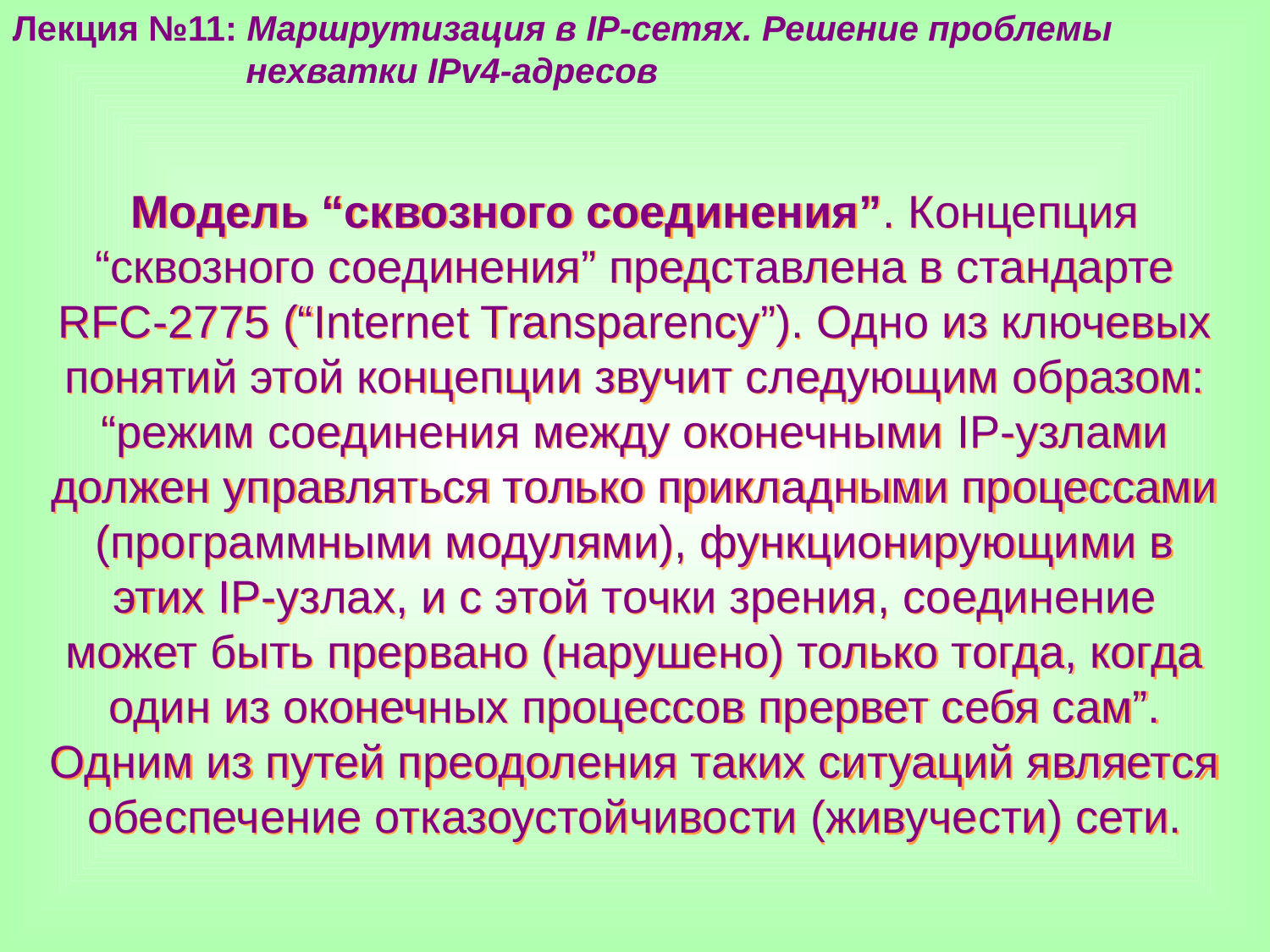

Лекция №11: Маршрутизация в IP-сетях. Решение проблемы
                        нехватки IPv4-адресов
Модель “сквозного соединения”. Концепция “сквозного соединения” представлена в стандарте RFC-2775 (“Internet Transparency”). Одно из ключевых понятий этой концепции звучит следующим образом: “режим соединения между оконечными IP-узлами должен управляться только прикладными процессами (программными модулями), функционирующими в этих IP-узлах, и с этой точки зрения, соединение может быть прервано (нарушено) только тогда, когда один из оконечных процессов прервет себя сам”. Одним из путей преодоления таких ситуаций является обеспечение отказоустойчивости (живучести) сети.